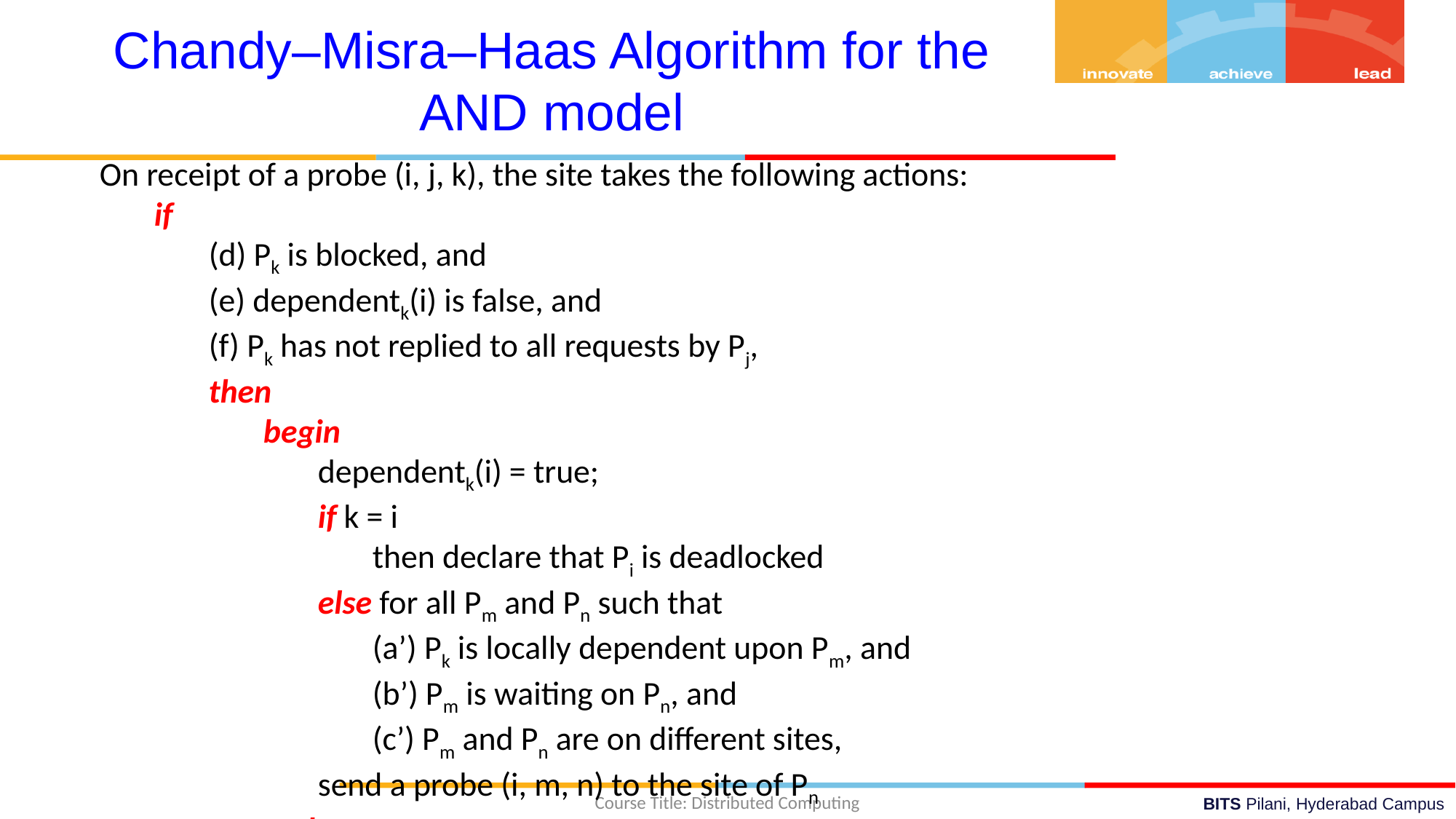

Chandy–Misra–Haas Algorithm for the AND model
On receipt of a probe (i, j, k), the site takes the following actions:
if
(d) Pk is blocked, and
(e) dependentk(i) is false, and
(f) Pk has not replied to all requests by Pj,
then
begin
dependentk(i) = true;
if k = i
then declare that Pi is deadlocked
else for all Pm and Pn such that
(a’) Pk is locally dependent upon Pm, and
(b’) Pm is waiting on Pn, and
(c’) Pm and Pn are on different sites,
send a probe (i, m, n) to the site of Pn
end
Course Title: Distributed Computing